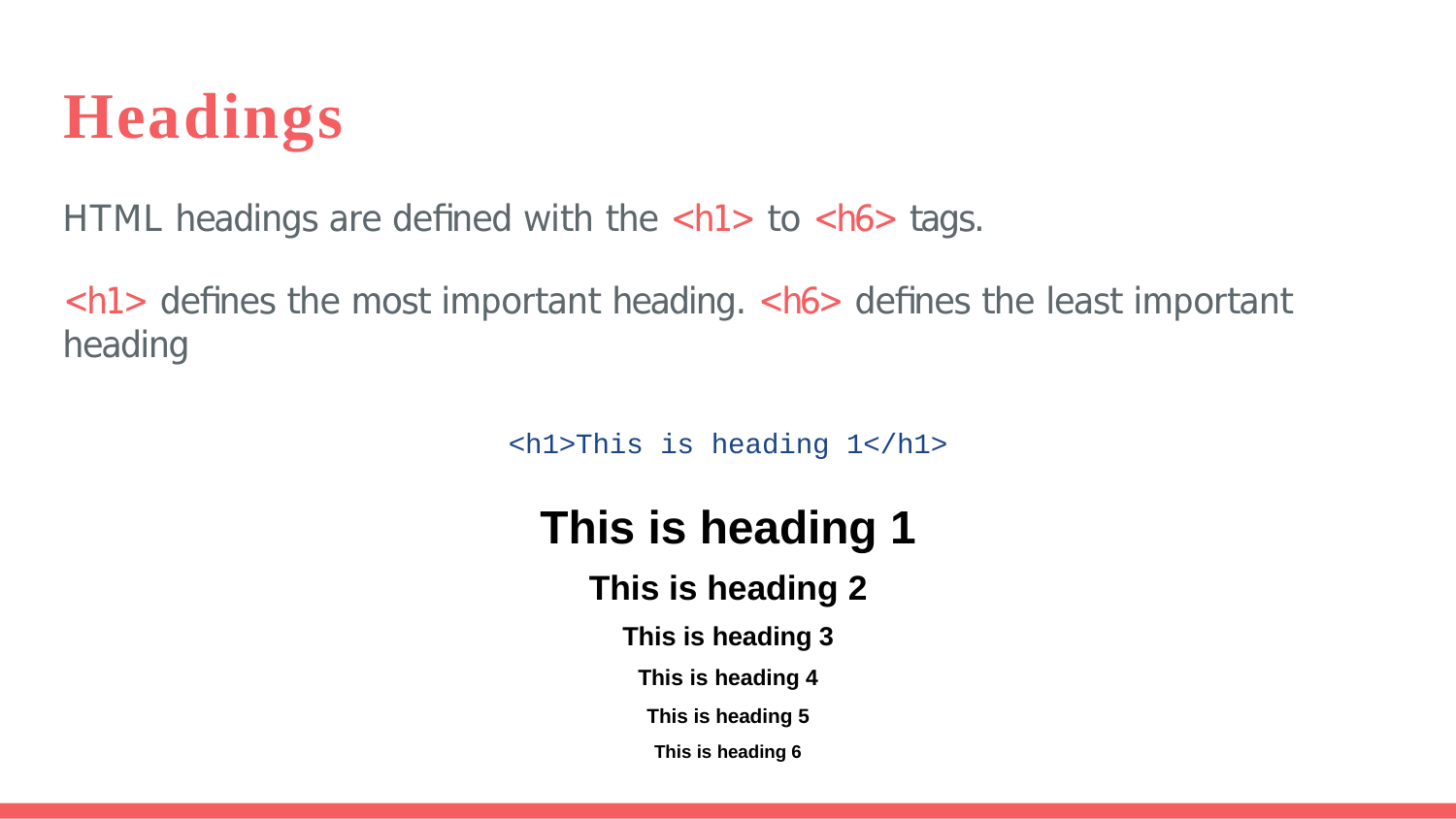

# Headings
HTML headings are defined with the <h1> to <h6> tags.

<h1> defines the most important heading. <h6> defines the least important heading
<h1>This is heading 1</h1>

This is heading 1
This is heading 2
This is heading 3
This is heading 4
This is heading 5
This is heading 6